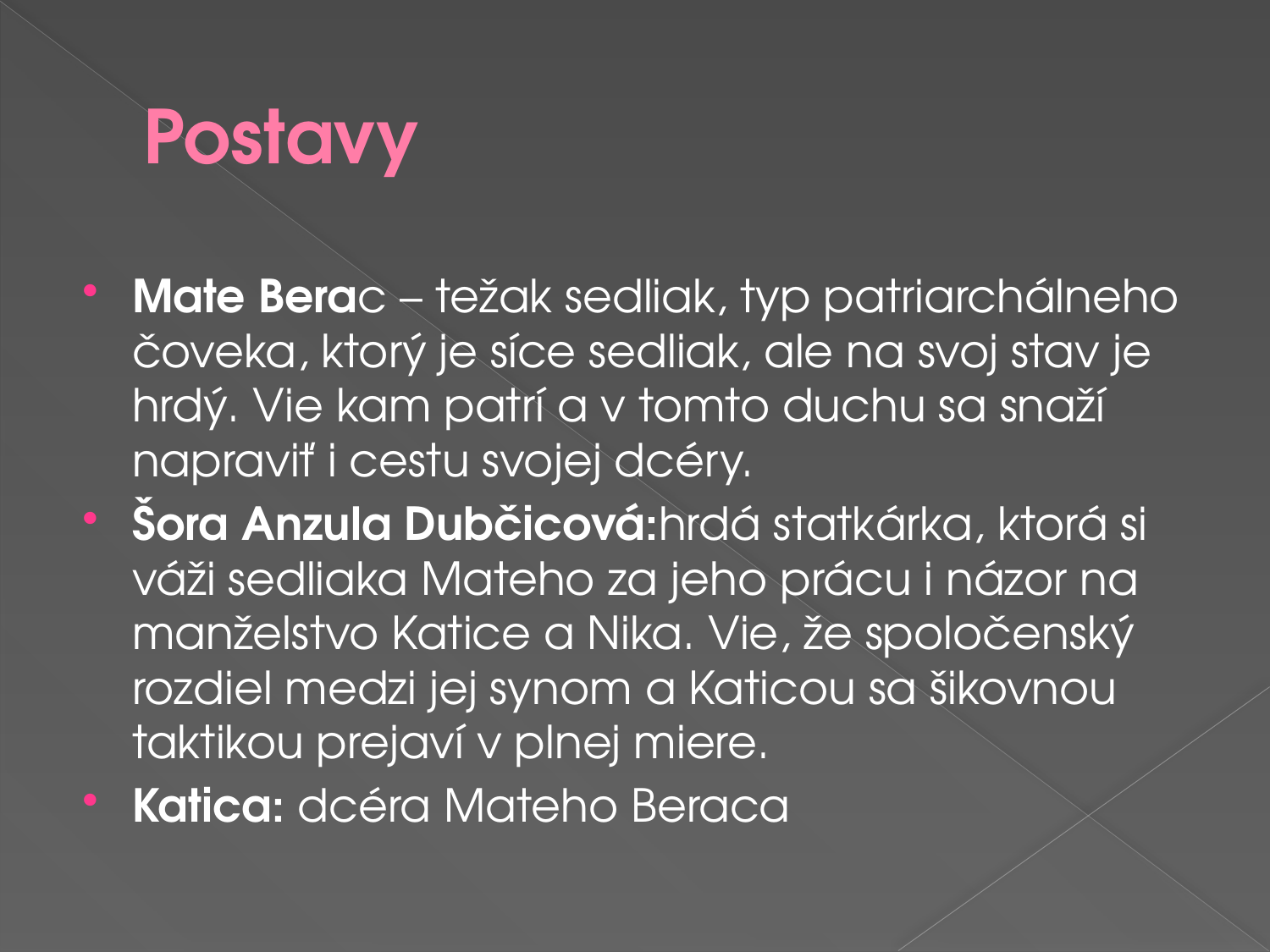

# Postavy
Mate Berac – težak sedliak, typ patriarchálneho čoveka, ktorý je síce sedliak, ale na svoj stav je hrdý. Vie kam patrí a v tomto duchu sa snaží napraviť i cestu svojej dcéry.
Šora Anzula Dubčicová:hrdá statkárka, ktorá si váži sedliaka Mateho za jeho prácu i názor na manželstvo Katice a Nika. Vie, že spoločenský rozdiel medzi jej synom a Katicou sa šikovnou taktikou prejaví v plnej miere.
Katica: dcéra Mateho Beraca